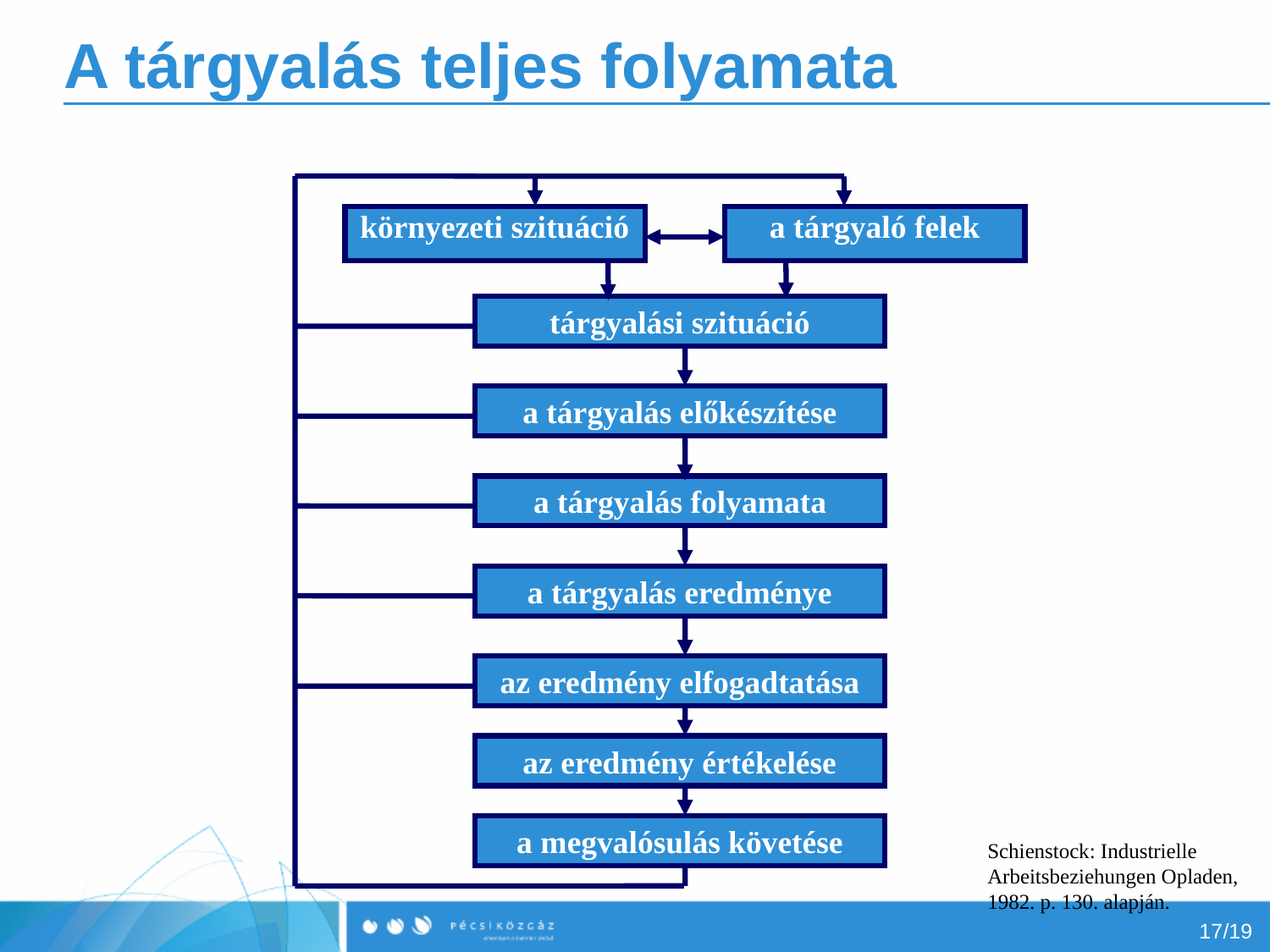

# A tárgyalás teljes folyamata

környezeti szituáció
a tárgyaló felek

tárgyalási szituáció

a tárgyalás előkészítése

a tárgyalás folyamata

a tárgyalás eredménye

az eredmény elfogadtatása

az eredmény értékelése

a megvalósulás követése
Schienstock: Industrielle Arbeitsbeziehungen Opladen, 1982. p. 130. alapján.

17/19